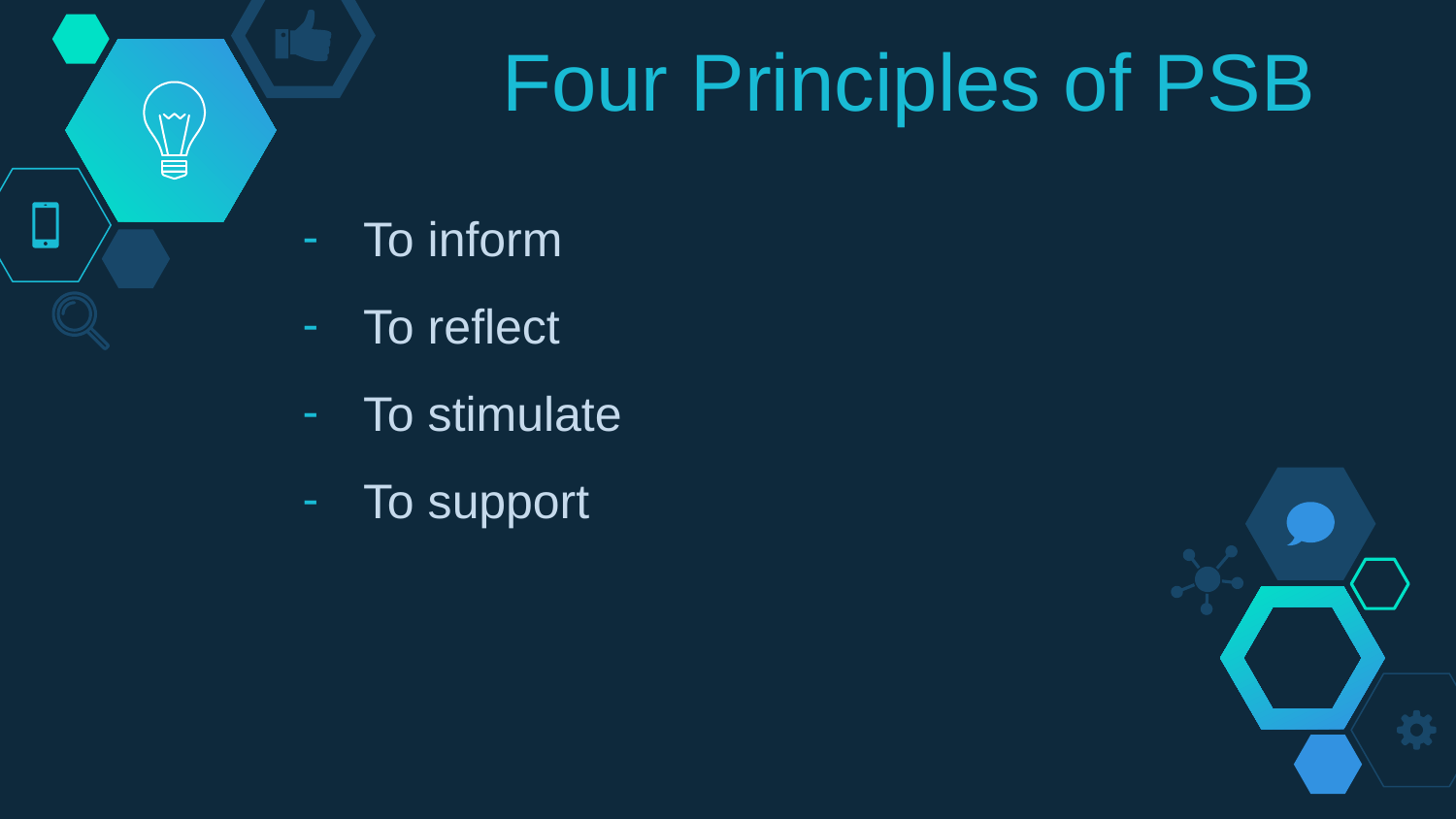

# Four Principles of PSB
To inform
To reflect
To stimulate
To support